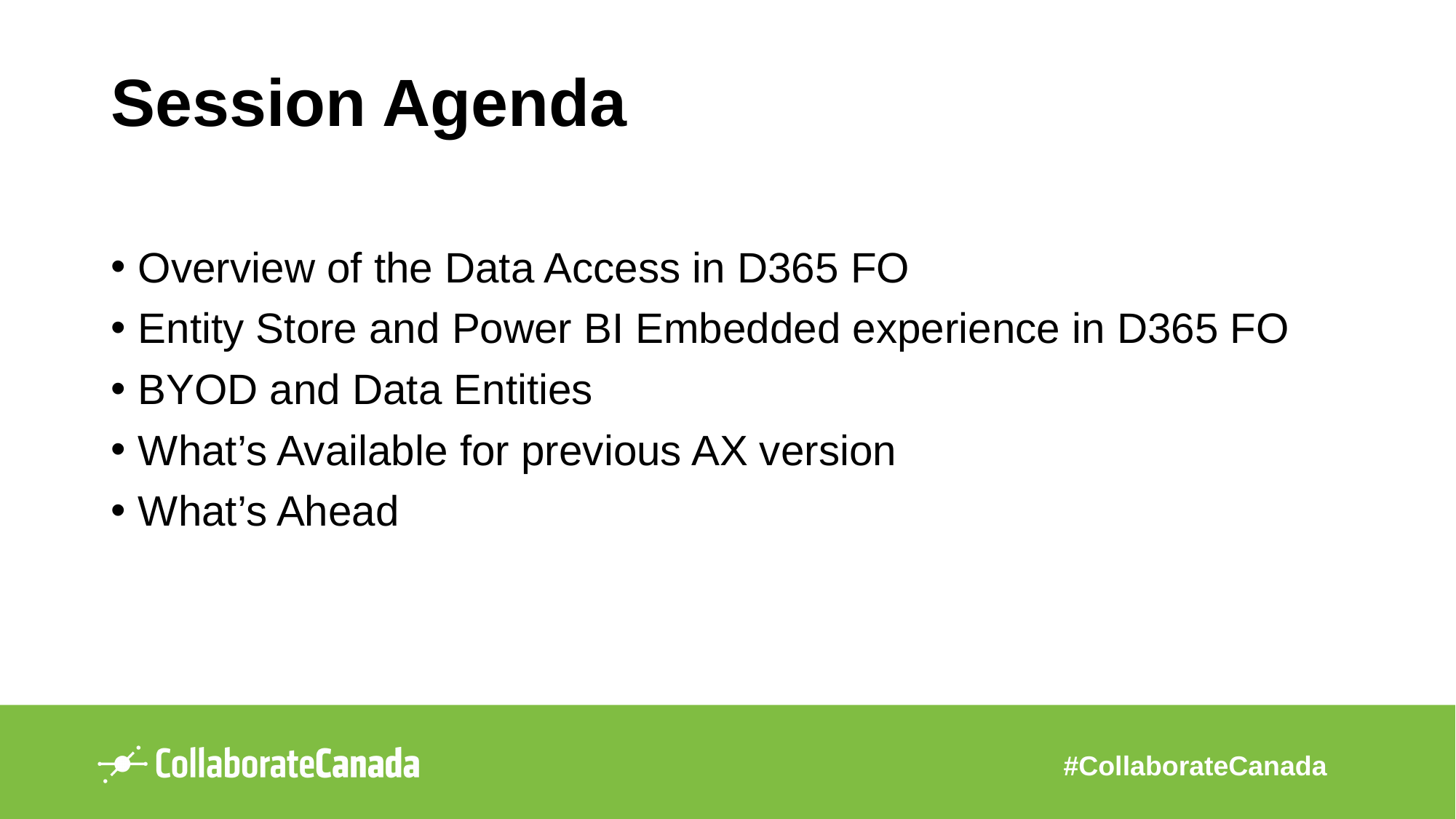

# Session Agenda

Overview of the Data Access in D365 FO
Entity Store and Power BI Embedded experience in D365 FO
BYOD and Data Entities
What’s Available for previous AX version
What’s Ahead